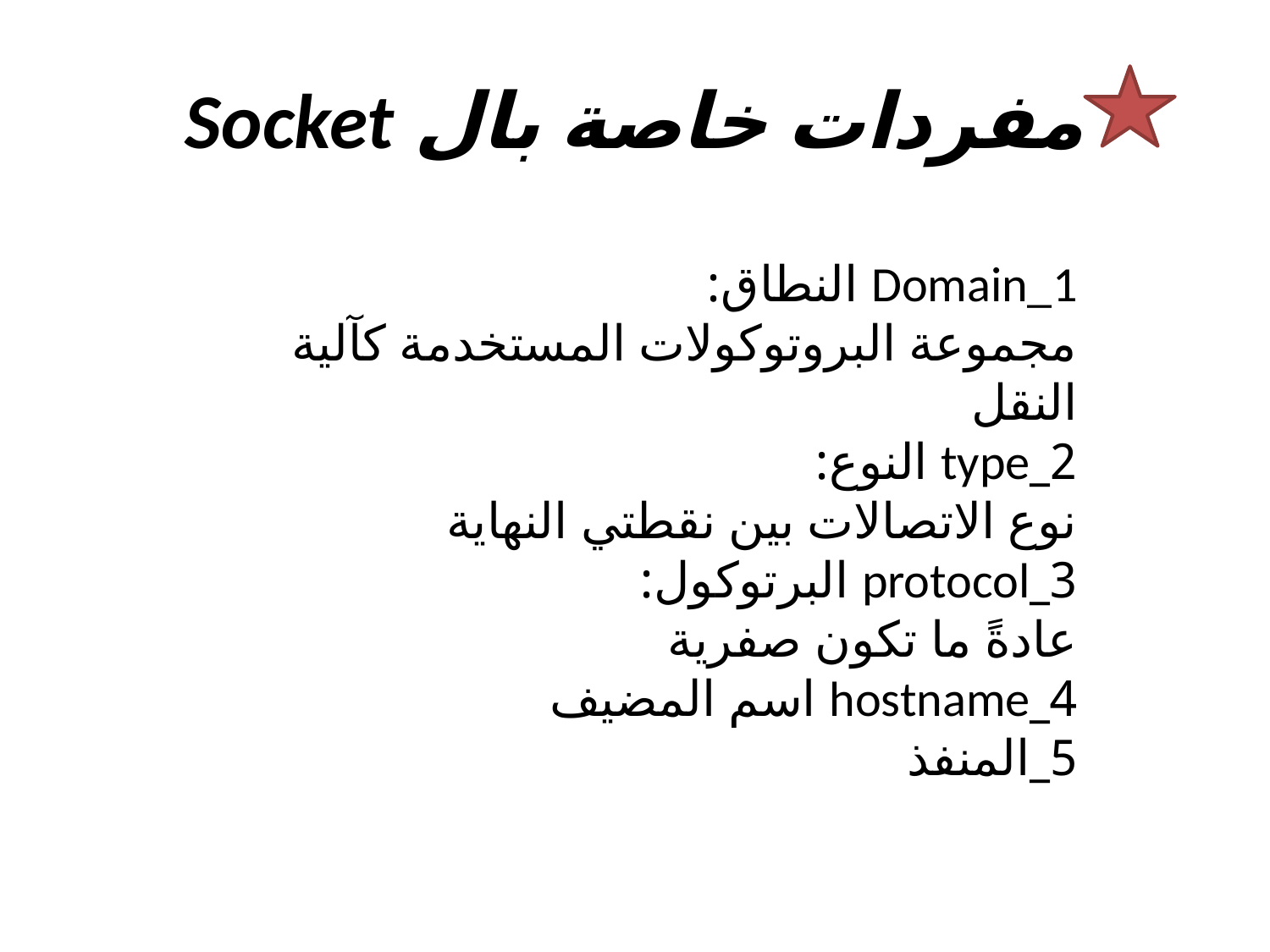

# مفردات خاصة بال Socket

Domain_1 النطاق:
مجموعة البروتوكولات المستخدمة كآلية النقل
2_type النوع	:
نوع الاتصالات بين نقطتي النهاية
3_protocol البرتوكول:
عادةً ما تكون صفرية
4_hostname اسم المضيف
5_المنفذ